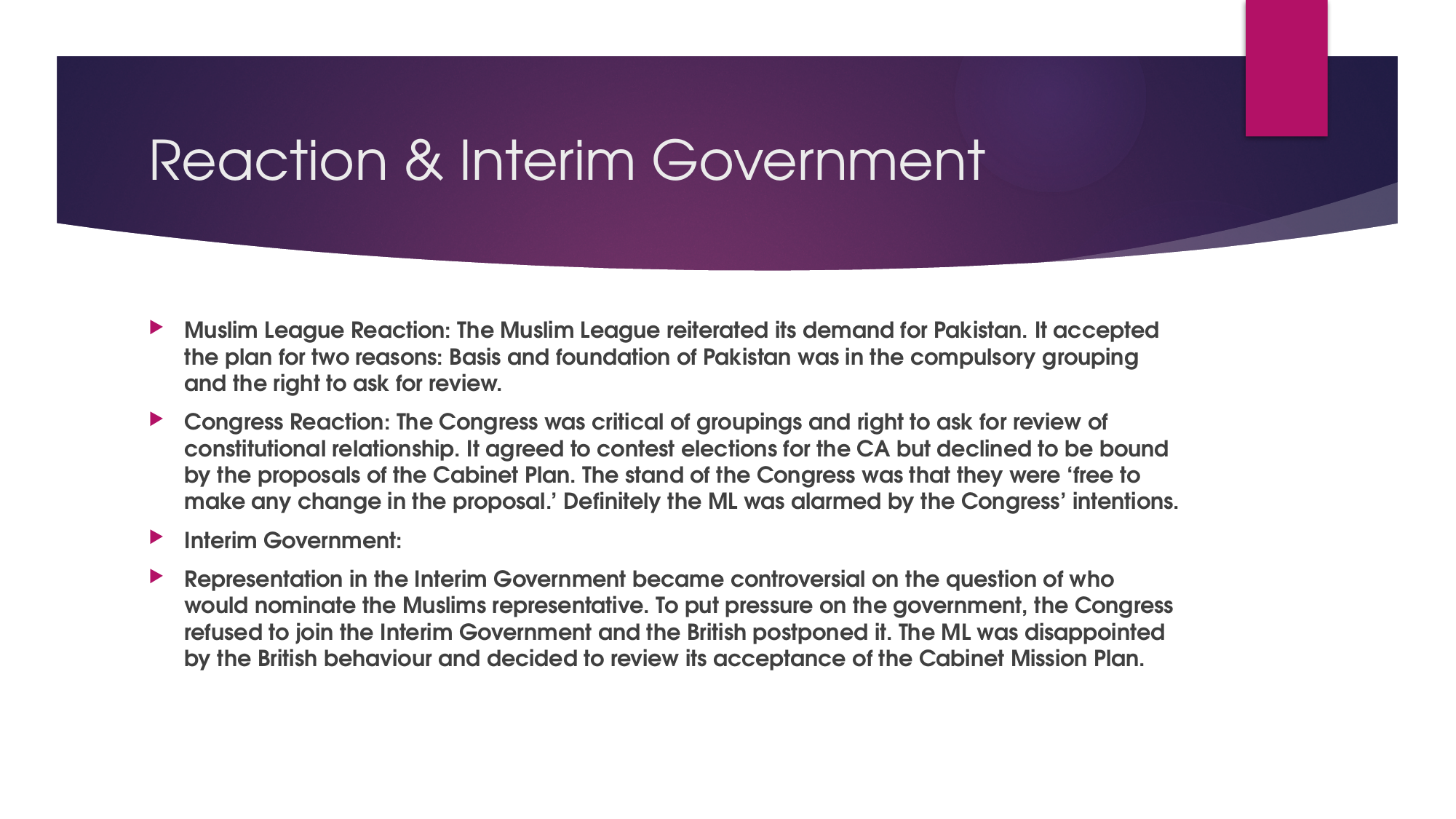

# Reaction & Interim Government
Muslim League Reaction: The Muslim League reiterated its demand for Pakistan. It accepted the plan for two reasons: Basis and foundation of Pakistan was in the compulsory grouping and the right to ask for review.
Congress Reaction: The Congress was critical of groupings and right to ask for review of constitutional relationship. It agreed to contest elections for the CA but declined to be bound by the proposals of the Cabinet Plan. The stand of the Congress was that they were ‘free to make any change in the proposal.’ Definitely the ML was alarmed by the Congress’ intentions.
Interim Government:
Representation in the Interim Government became controversial on the question of who would nominate the Muslims representative. To put pressure on the government, the Congress refused to join the Interim Government and the British postponed it. The ML was disappointed by the British behaviour and decided to review its acceptance of the Cabinet Mission Plan.